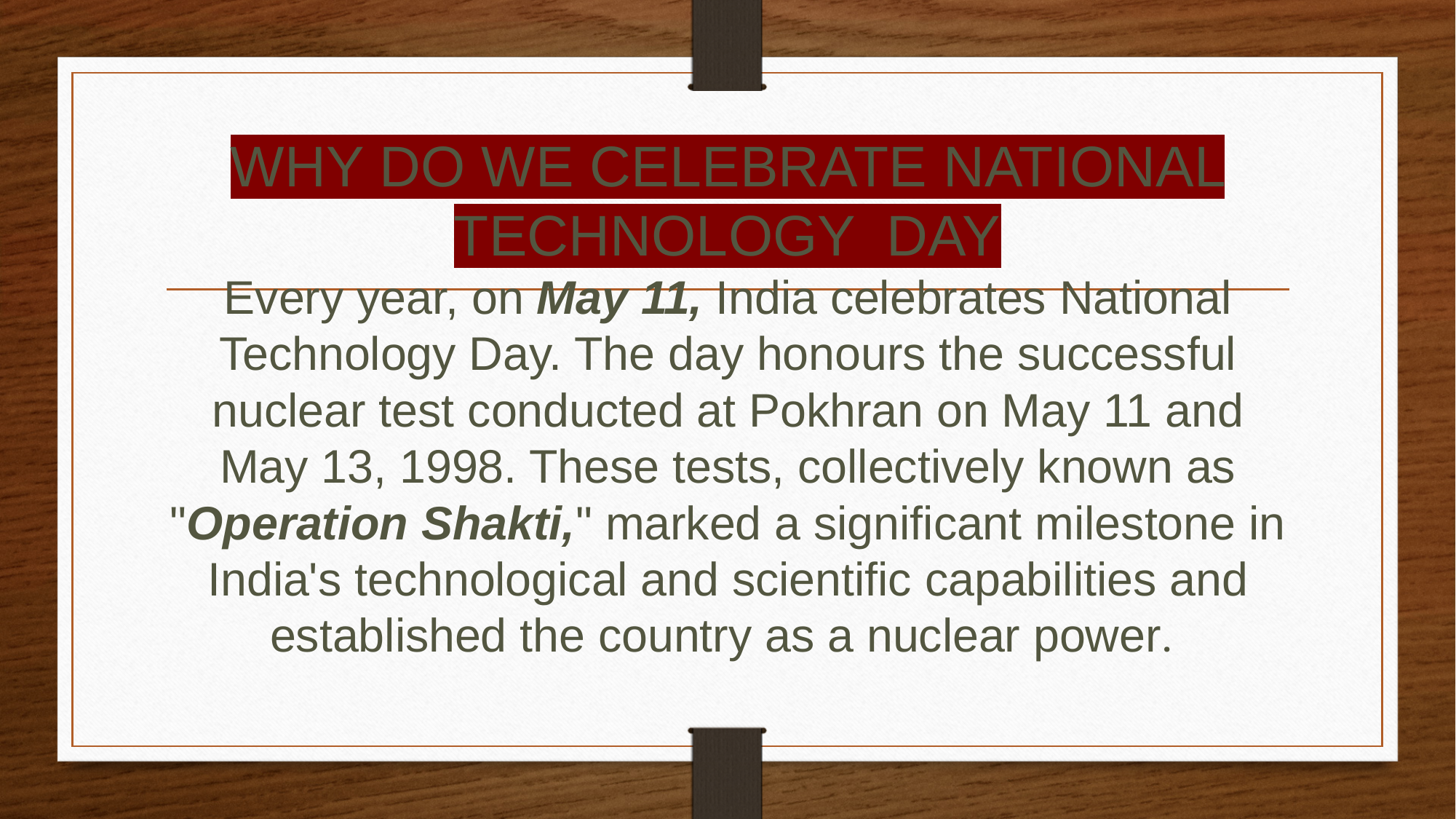

# WHY DO WE CELEBRATE NATIONAL TECHNOLOGY  DAY Every year, on May 11, India celebrates National Technology Day. The day honours the successful nuclear test conducted at Pokhran on May 11 and May 13, 1998. These tests, collectively known as "Operation Shakti," marked a significant milestone in India's technological and scientific capabilities and established the country as a nuclear power.